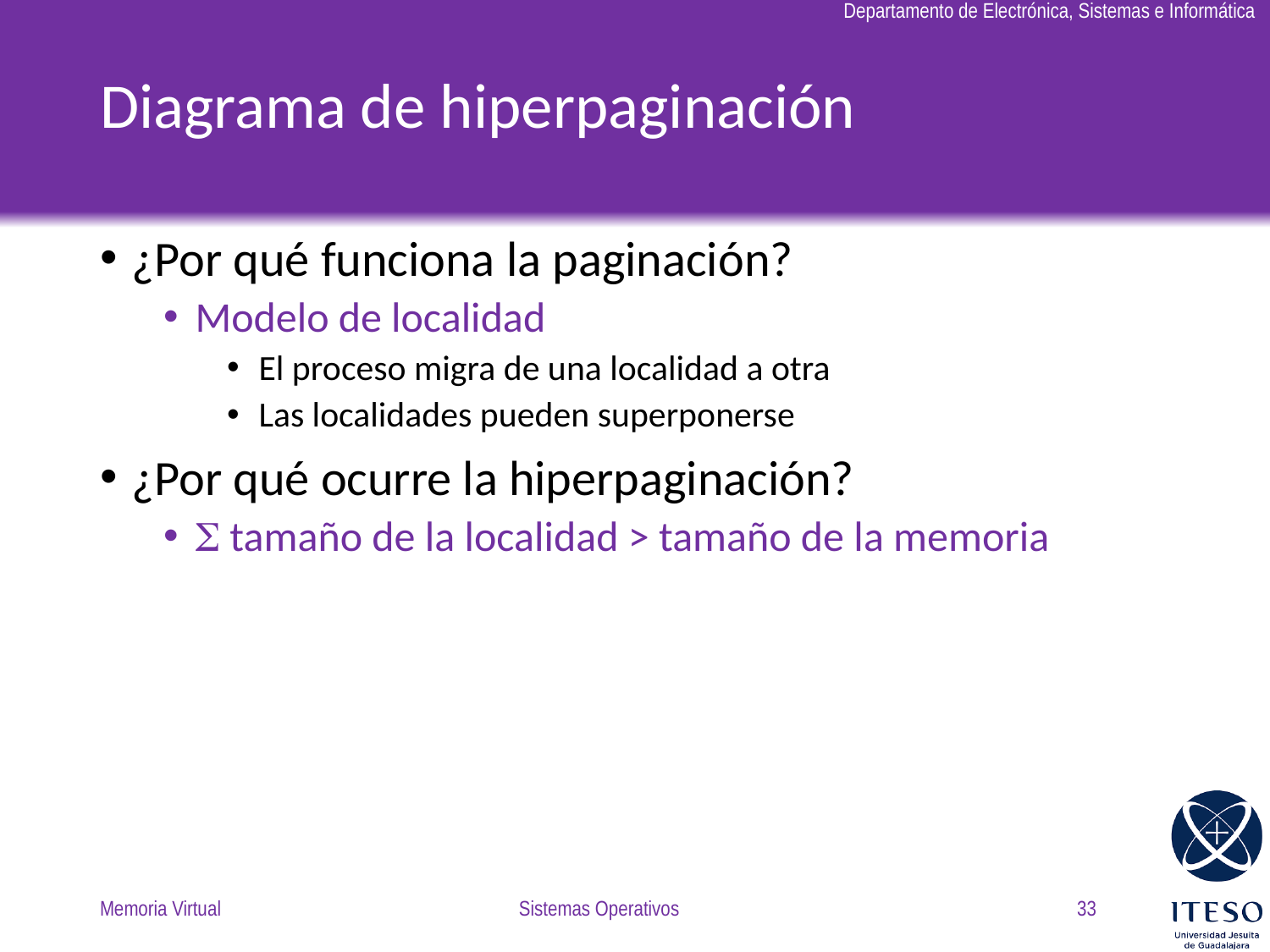

# Diagrama de hiperpaginación
¿Por qué funciona la paginación?
Modelo de localidad
El proceso migra de una localidad a otra
Las localidades pueden superponerse
¿Por qué ocurre la hiperpaginación?
Σ tamaño de la localidad > tamaño de la memoria
Memoria Virtual
Sistemas Operativos
33